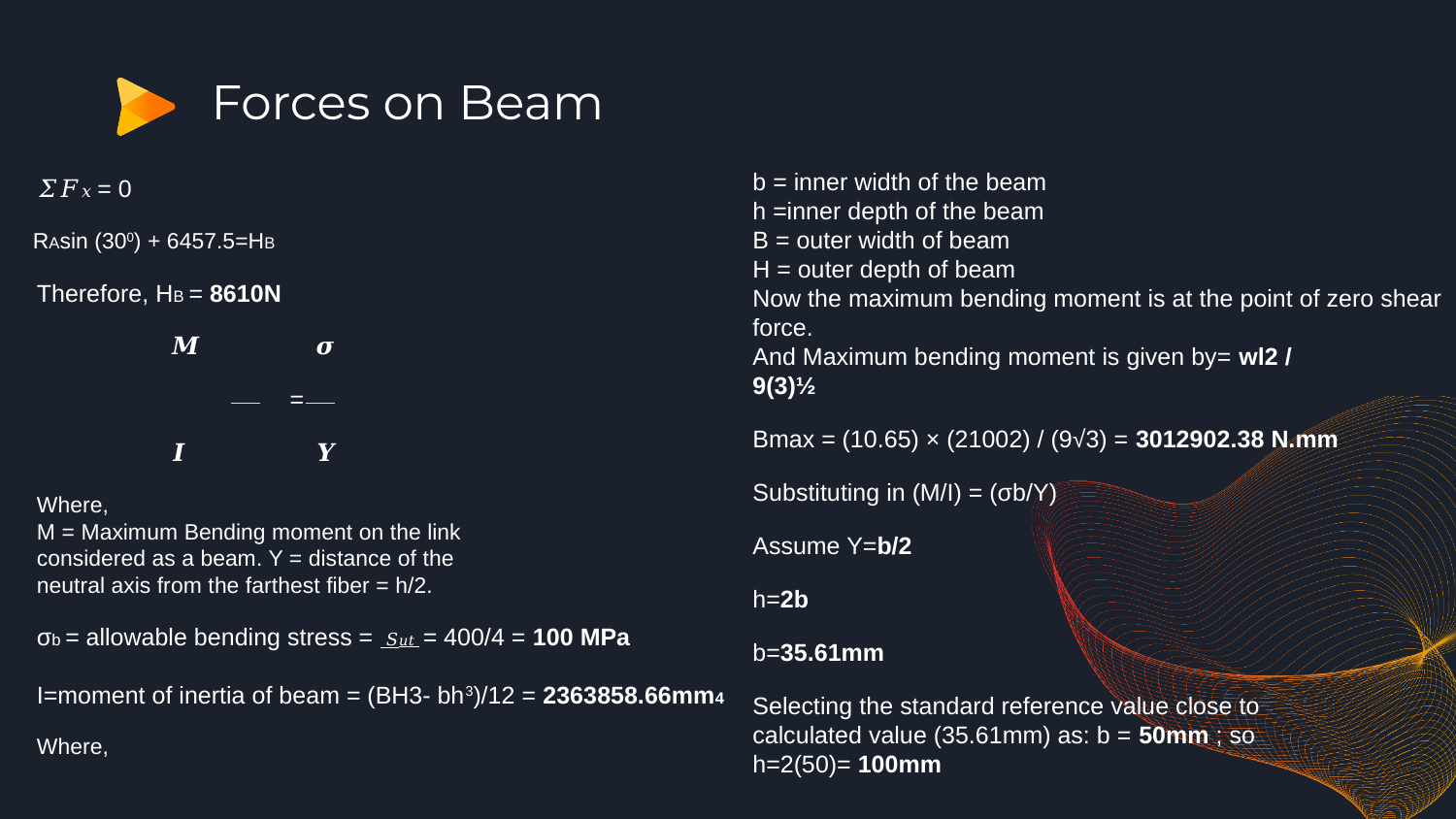

# Forces on Beam
b = inner width of the beam
h =inner depth of the beam
B = outer width of beam
H = outer depth of beam
Now the maximum bending moment is at the point of zero shear force.
And Maximum bending moment is given by= wl2 / 9(3)½
Bmax = (10.65) × (21002) / (9√3) = 3012902.38 N.mm
Substituting in (M/I) = (σb/Y)
Assume Y=b/2
h=2b
b=35.61mm
Selecting the standard reference value close to calculated value (35.61mm) as: b = 50mm ; so h=2(50)= 100mm
𝛴𝐹𝑥 = 0
 RAsin (300) + 6457.5=HB
Therefore, HB = 8610N
𝑴  	𝝈
                                  =
𝑰 	𝒀
Where,
M = Maximum Bending moment on the link considered as a beam. Y = distance of the neutral axis from the farthest fiber = h/2.
σb = allowable bending stress =  𝑆𝑢𝑡  = 400/4 = 100 MPa
I=moment of inertia of beam = (BH3- bh3)/12 = 2363858.66mm4
Where,